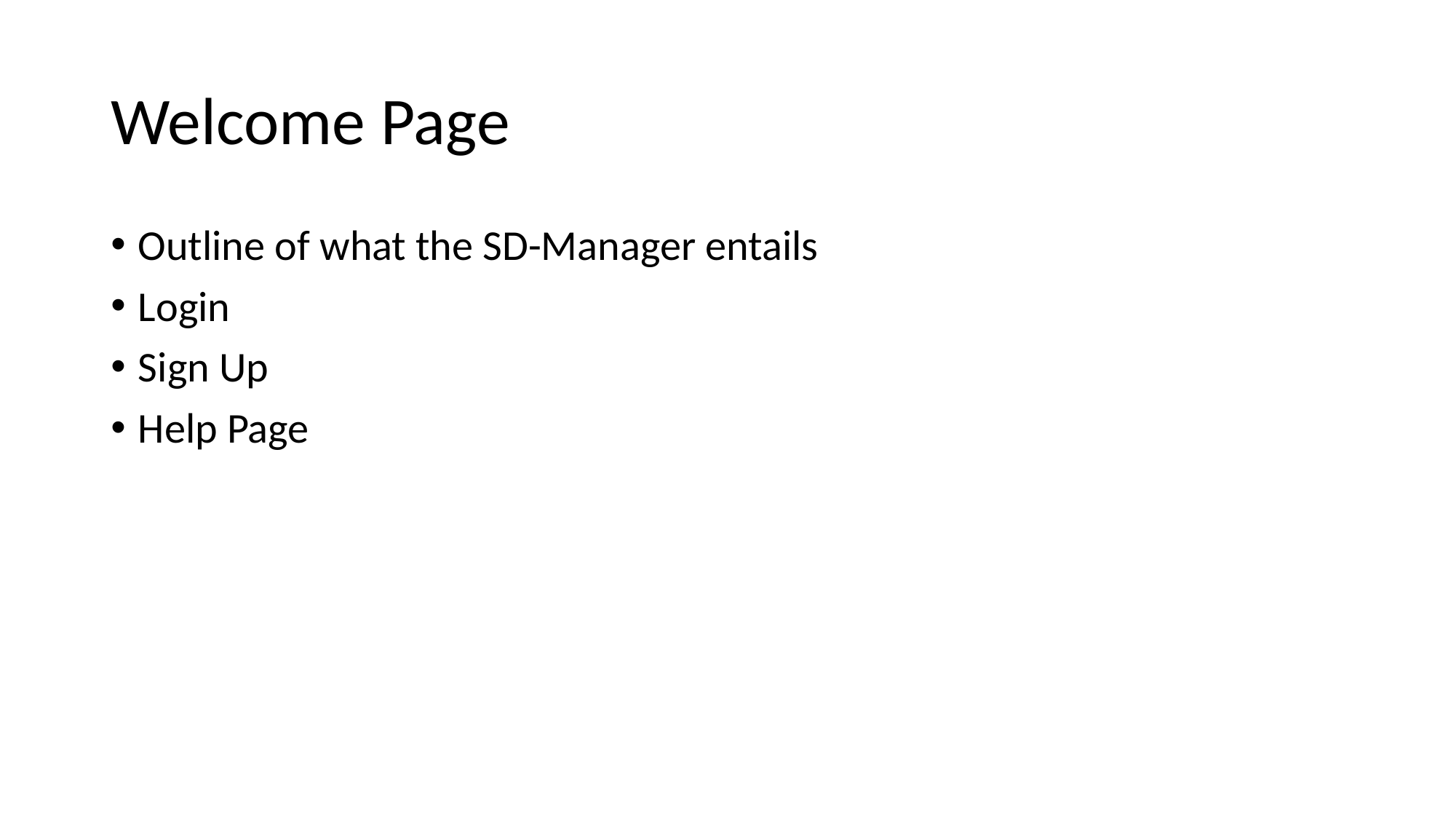

# Welcome Page
Outline of what the SD-Manager entails
Login
Sign Up
Help Page